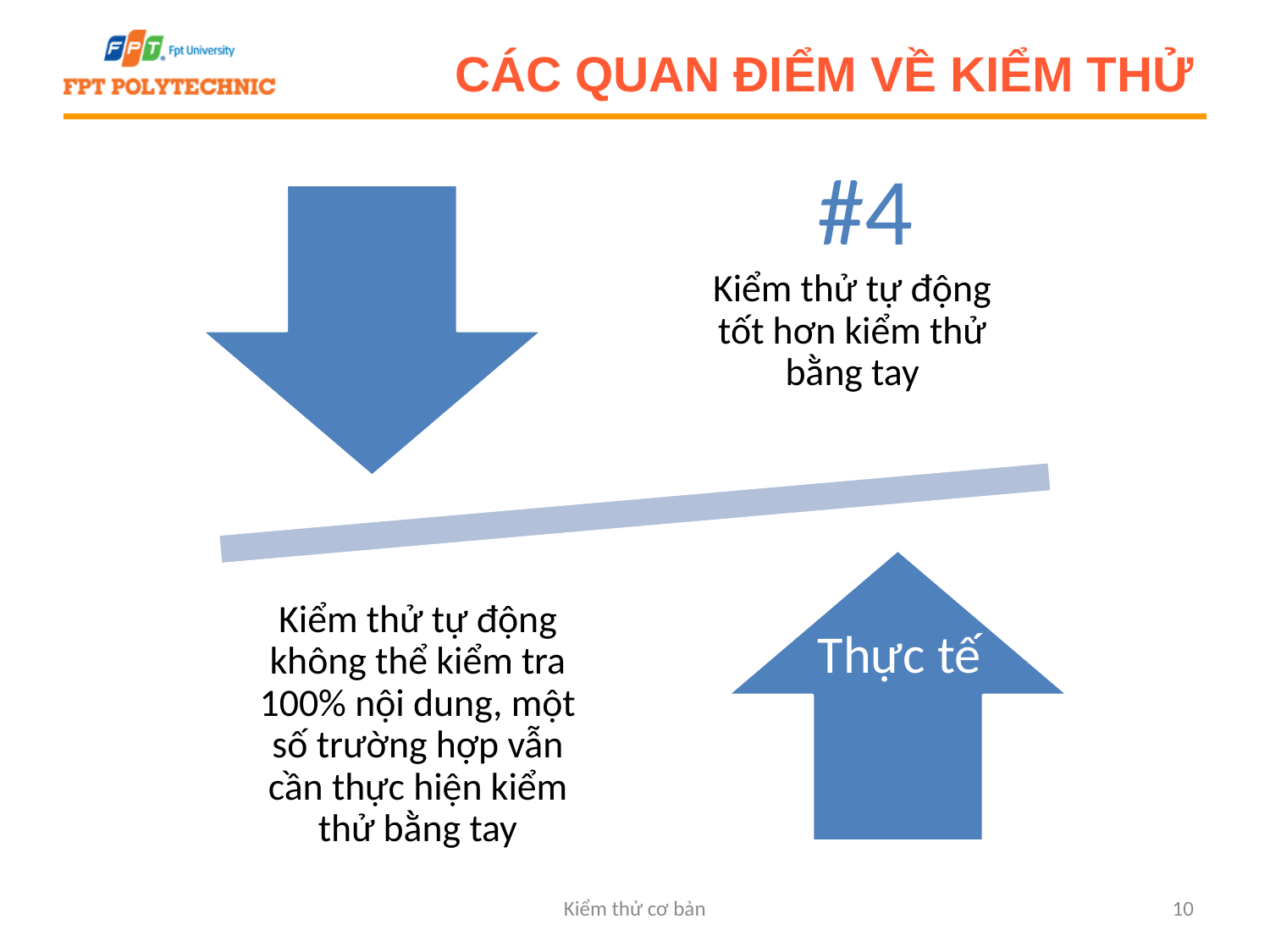

# Các quan điểm về kiểm thử
#4

Kiểm thử tự động tốt hơn kiểm thử bằng tay
Kiểm thử tự động không thể kiểm tra 100% nội dung, một số trường hợp vẫn cần thực hiện kiểm thử bằng tay
Thực tế
Kiểm thử cơ bản
10